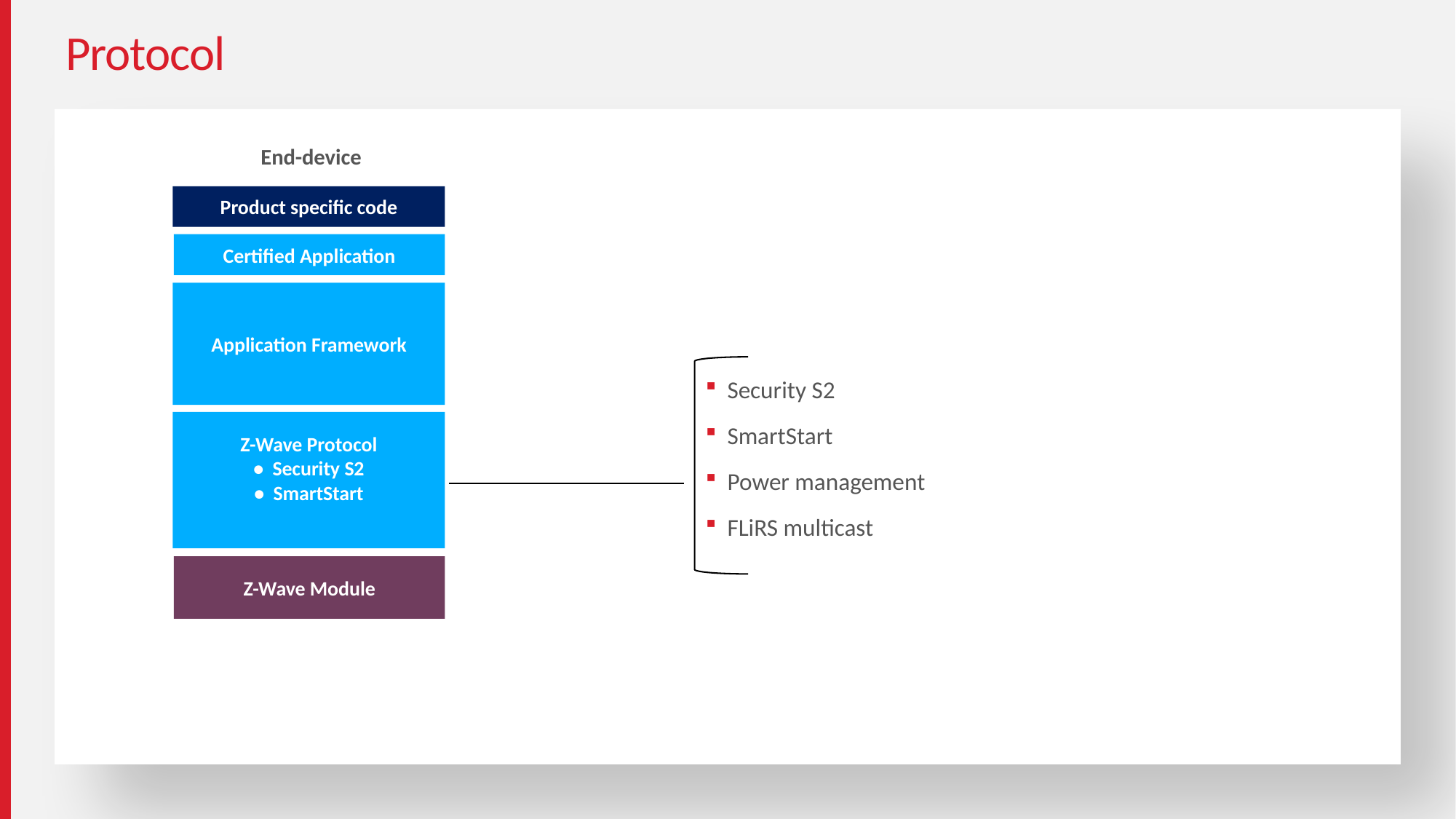

# Protocol
End-device
Product specific code
Certified Application
Application Framework

Security S2
SmartStart
Power management
FLiRS multicast
Z-Wave Protocol
•  Security S2
•  SmartStart

Z-Wave Module